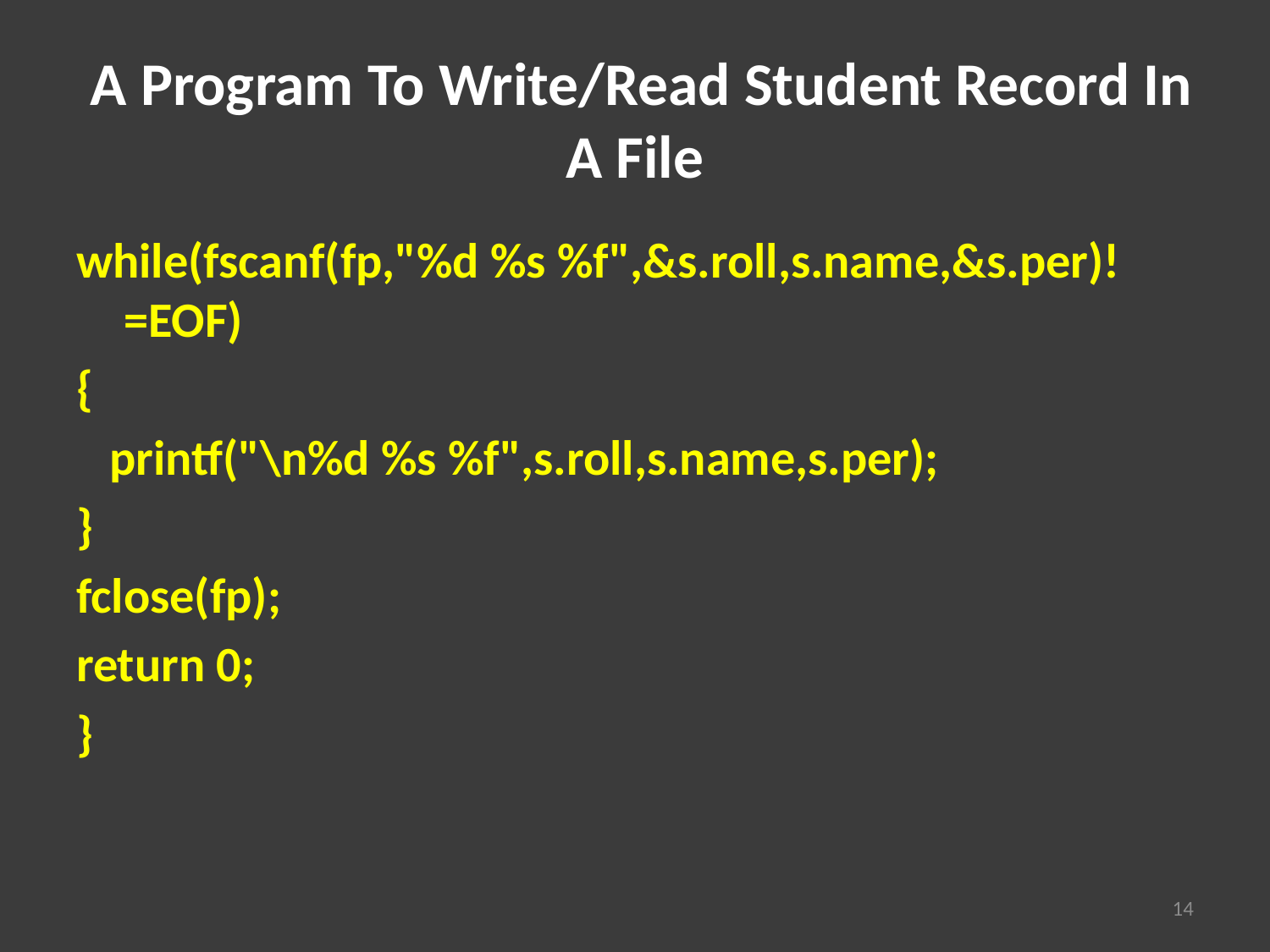

# A Program To Write/Read Student Record In A File
while(fscanf(fp,"%d %s %f",&s.roll,s.name,&s.per)!=EOF)
{
   printf("\n%d %s %f",s.roll,s.name,s.per);
}
fclose(fp);
return 0;
}
14